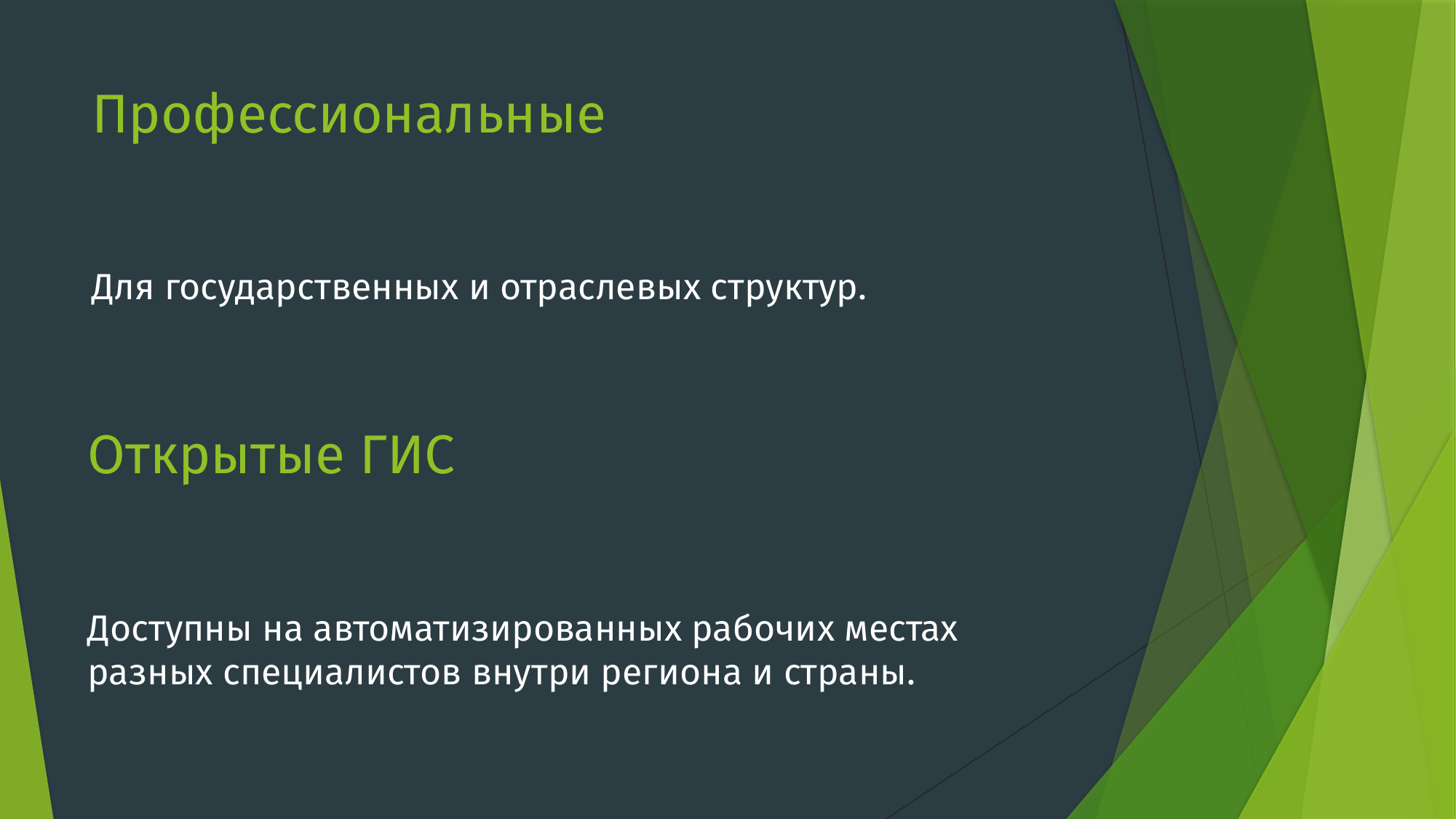

# Профессиональные
Для государственных и отраслевых структур.
Открытые ГИС
Доступны на автоматизированных рабочих местах разных специалистов внутри региона и страны.